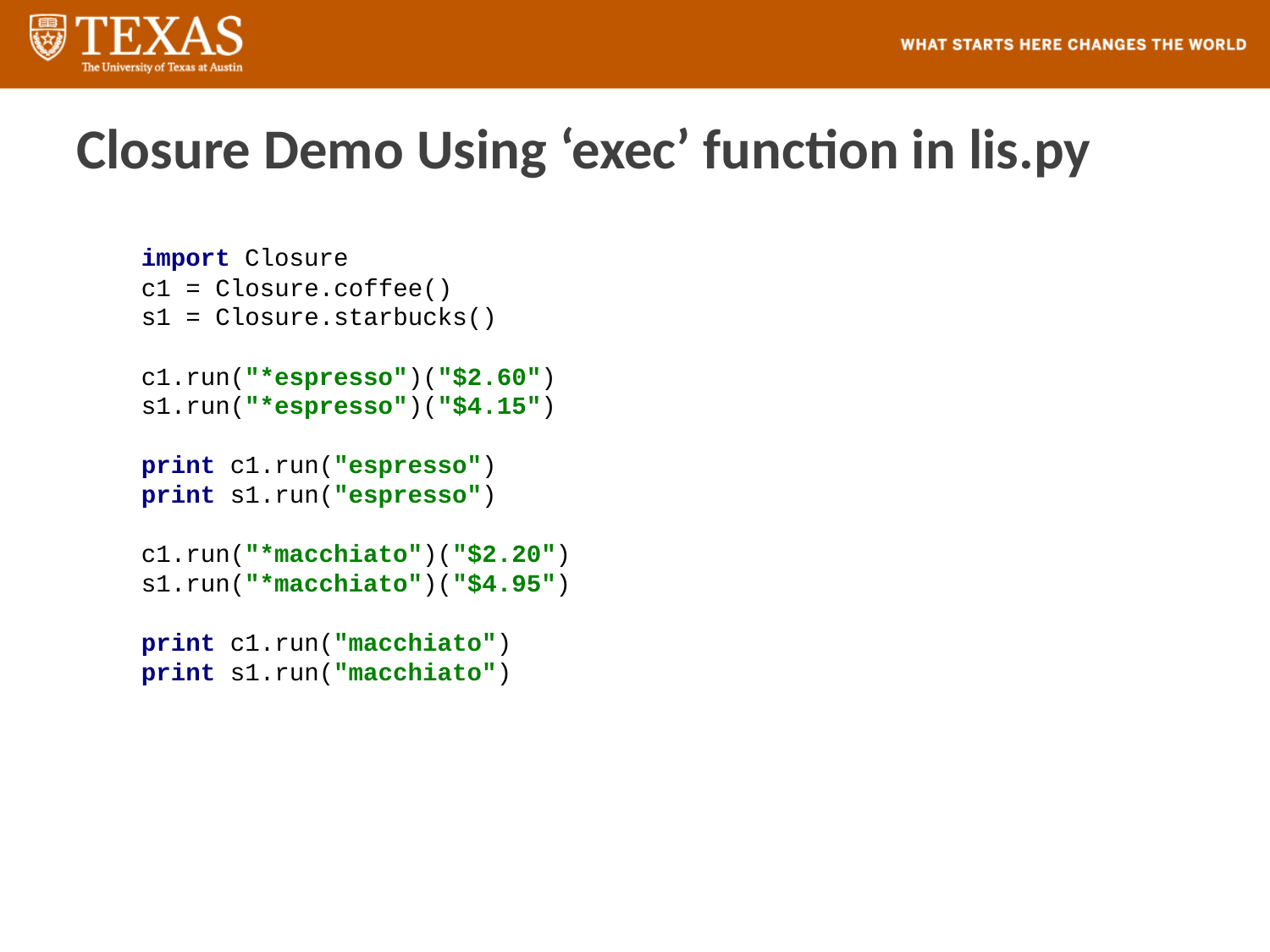

Closure Demo Using ‘exec’ function in lis.py
import Closure
c1 = Closure.coffee()
s1 = Closure.starbucks()
c1.run("*espresso")("$2.60")
s1.run("*espresso")("$4.15")
print c1.run("espresso")
print s1.run("espresso")
c1.run("*macchiato")("$2.20")
s1.run("*macchiato")("$4.95")
print c1.run("macchiato")
print s1.run("macchiato")